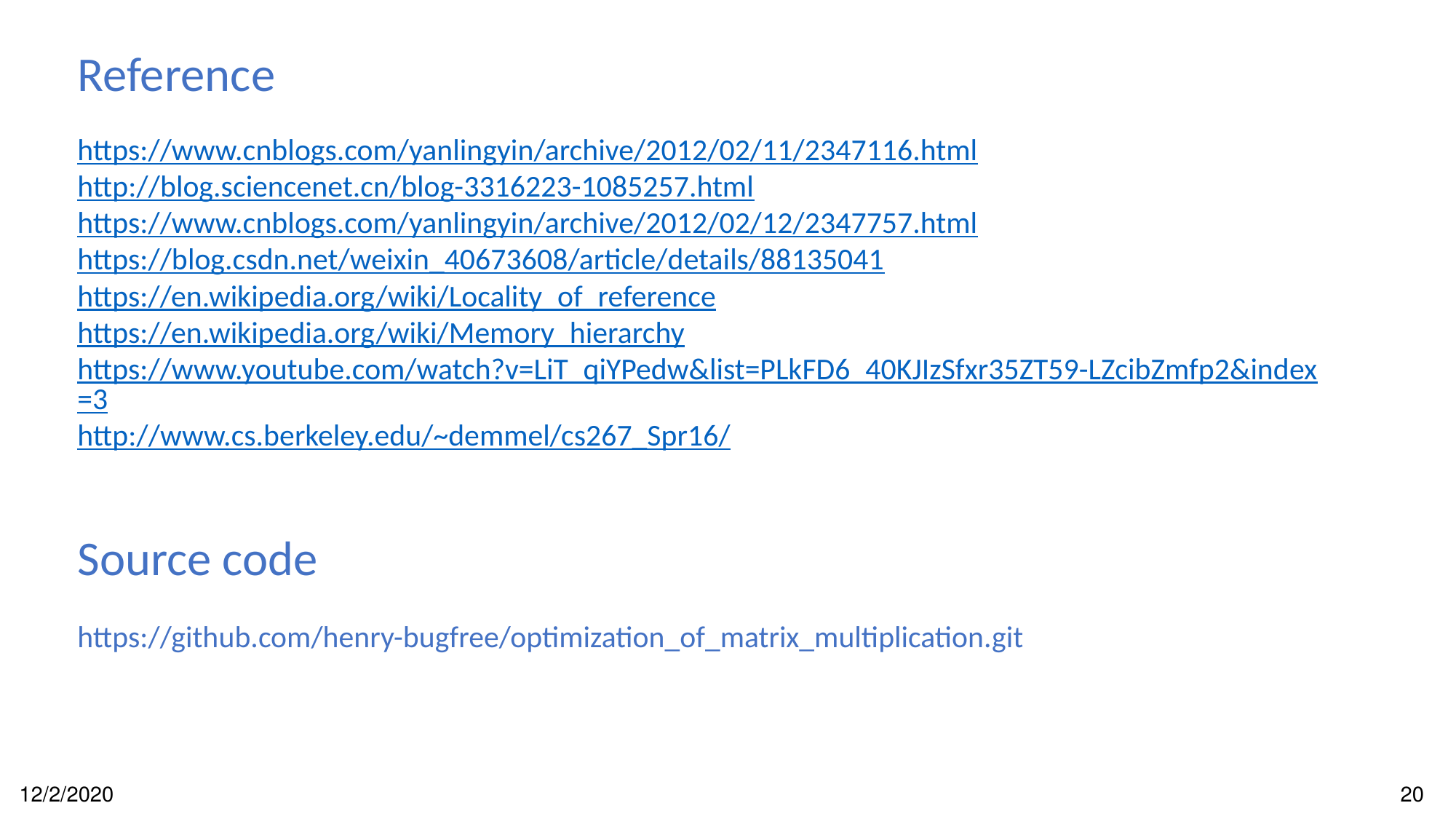

Reference
https://www.cnblogs.com/yanlingyin/archive/2012/02/11/2347116.html
http://blog.sciencenet.cn/blog-3316223-1085257.html
https://www.cnblogs.com/yanlingyin/archive/2012/02/12/2347757.html
https://blog.csdn.net/weixin_40673608/article/details/88135041
https://en.wikipedia.org/wiki/Locality_of_reference
https://en.wikipedia.org/wiki/Memory_hierarchy
https://www.youtube.com/watch?v=LiT_qiYPedw&list=PLkFD6_40KJIzSfxr35ZT59-LZcibZmfp2&index=3
http://www.cs.berkeley.edu/~demmel/cs267_Spr16/
Source code
https://github.com/henry-bugfree/optimization_of_matrix_multiplication.git
12/2/2020
20